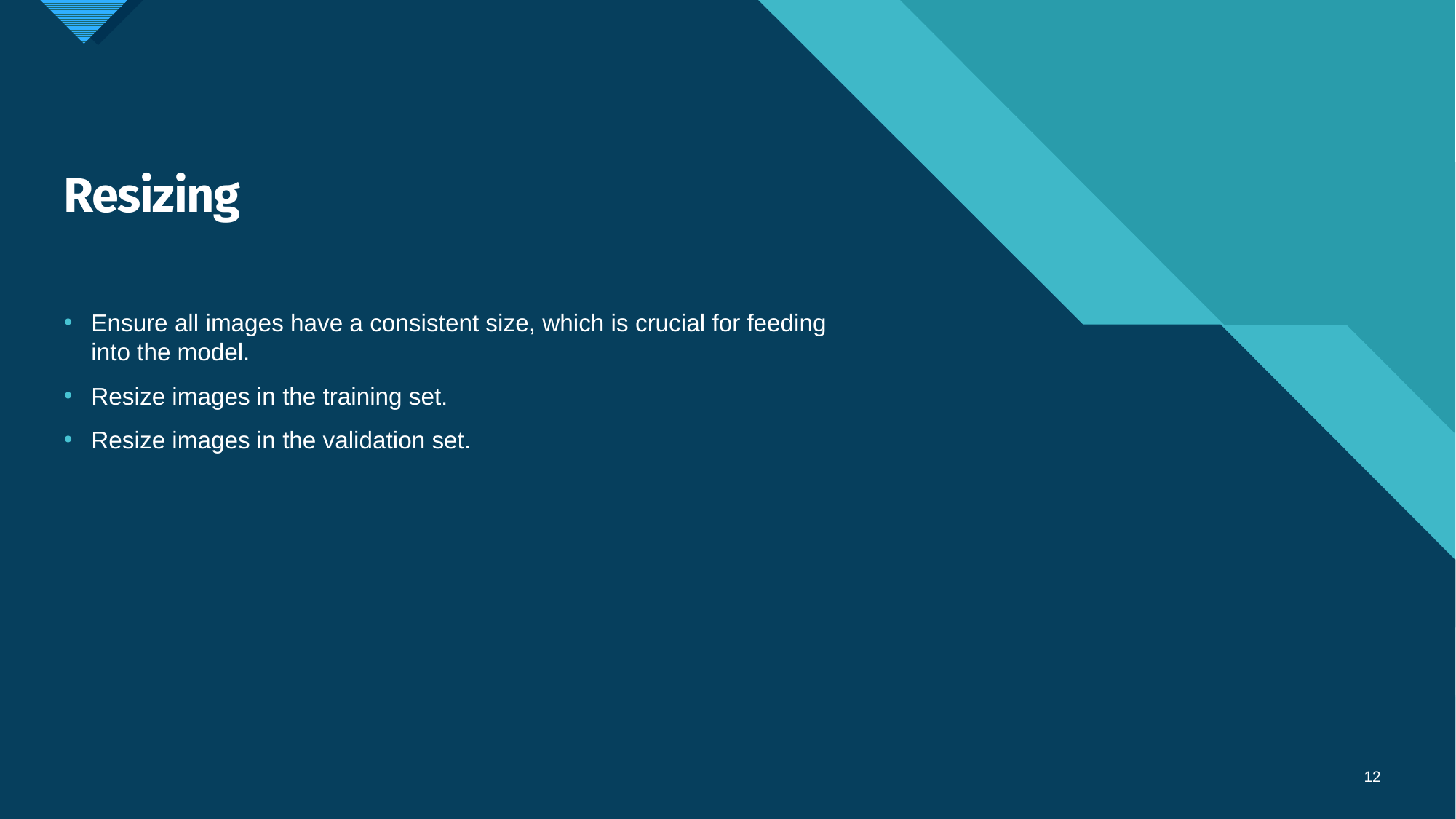

# Resizing
Ensure all images have a consistent size, which is crucial for feeding into the model.
Resize images in the training set.
Resize images in the validation set.
12